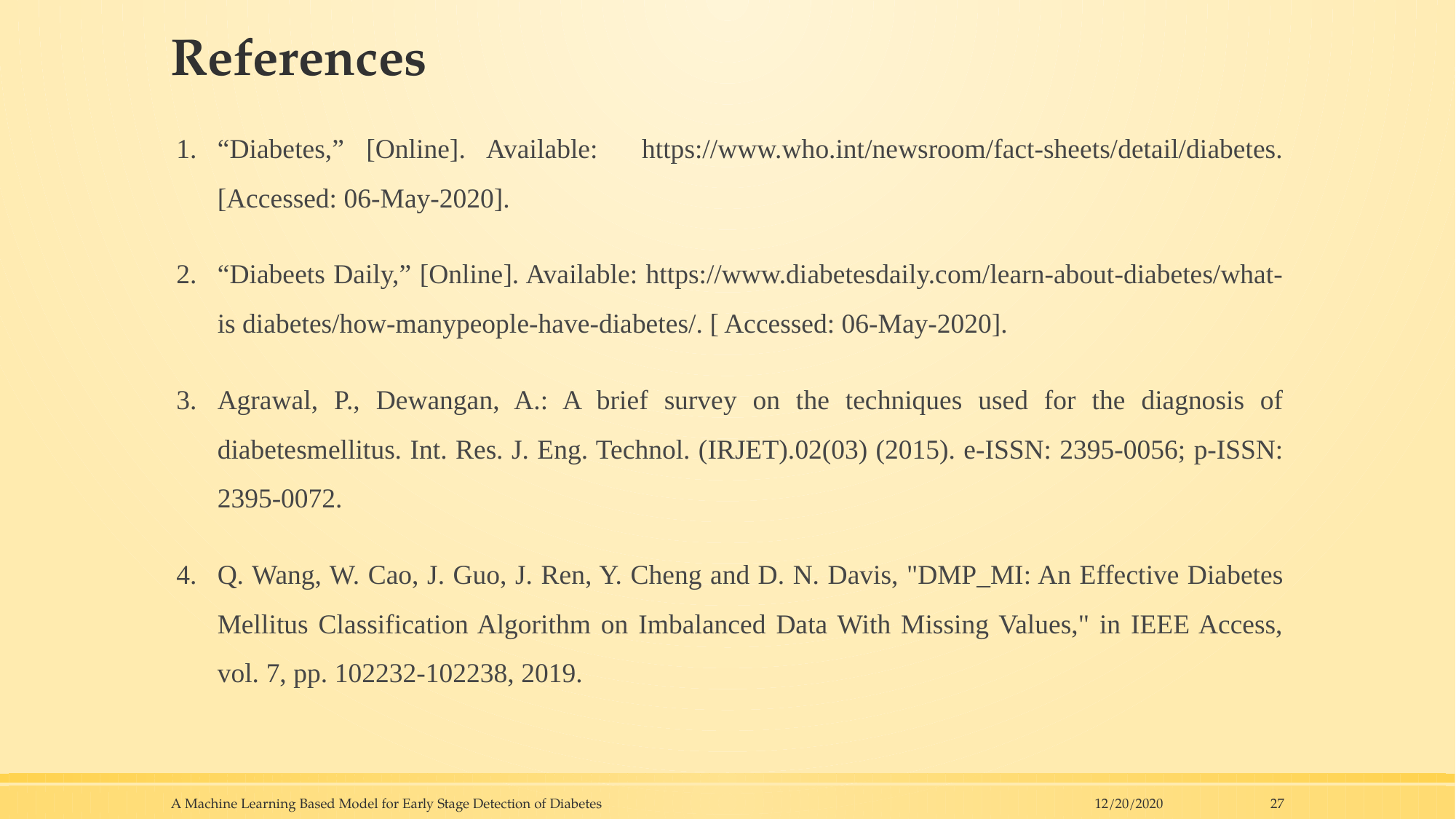

# References
“Diabetes,” [Online]. Available:  https://www.who.int/newsroom/fact-sheets/detail/diabetes. [Accessed: 06-May-2020].
“Diabeets Daily,” [Online]. Available: https://www.diabetesdaily.com/learn-about-diabetes/what-is diabetes/how-manypeople-have-diabetes/. [ Accessed: 06-May-2020].
Agrawal, P., Dewangan, A.: A brief survey on the techniques used for the diagnosis of diabetesmellitus. Int. Res. J. Eng. Technol. (IRJET).02(03) (2015). e-ISSN: 2395-0056; p-ISSN: 2395-0072.
Q. Wang, W. Cao, J. Guo, J. Ren, Y. Cheng and D. N. Davis, "DMP_MI: An Effective Diabetes Mellitus Classification Algorithm on Imbalanced Data With Missing Values," in IEEE Access, vol. 7, pp. 102232-102238, 2019.

A Machine Learning Based Model for Early Stage Detection of Diabetes
12/20/2020
27